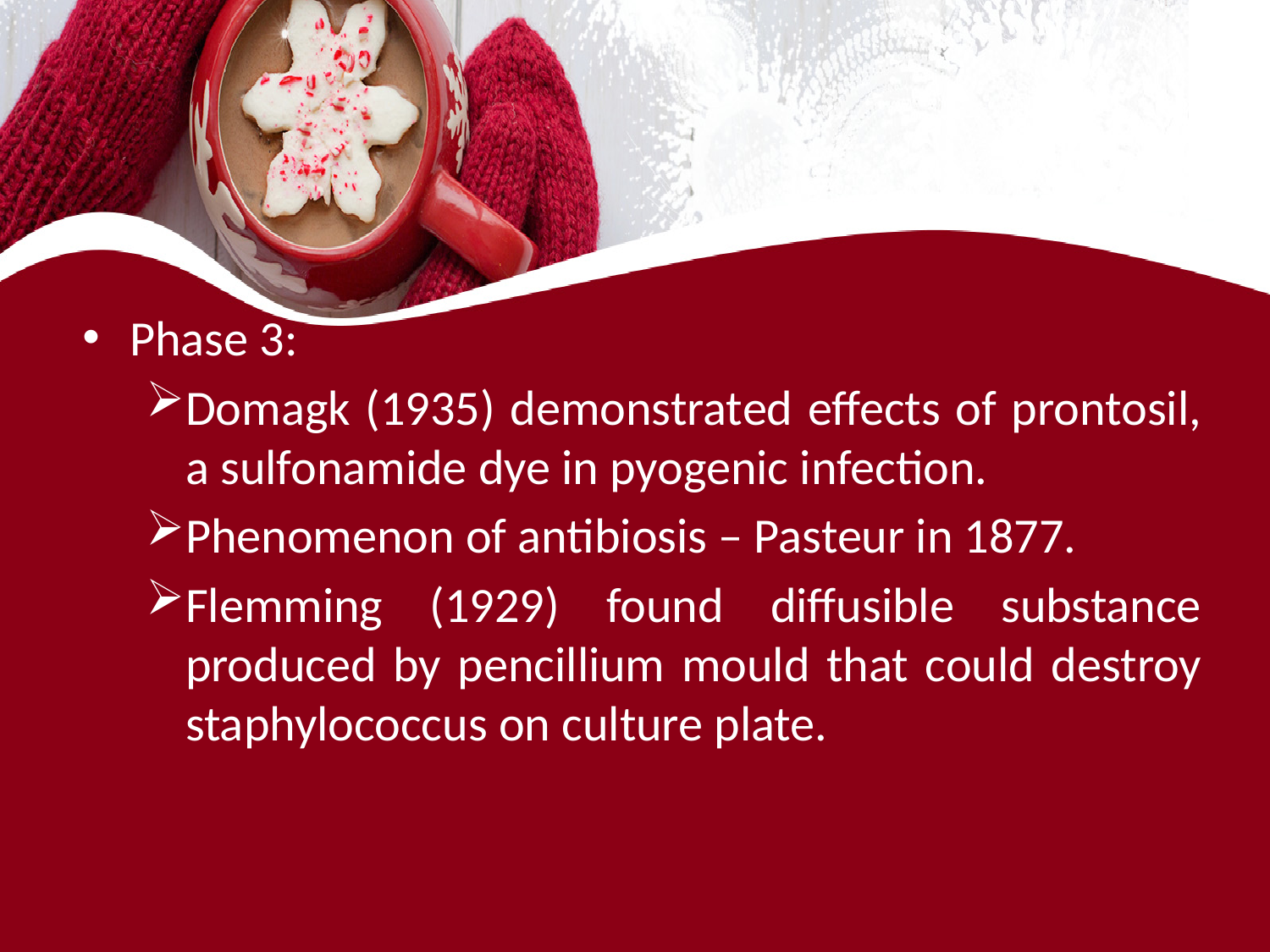

#
Phase 3:
Domagk (1935) demonstrated effects of prontosil, a sulfonamide dye in pyogenic infection.
Phenomenon of antibiosis – Pasteur in 1877.
Flemming (1929) found diffusible substance produced by pencillium mould that could destroy staphylococcus on culture plate.